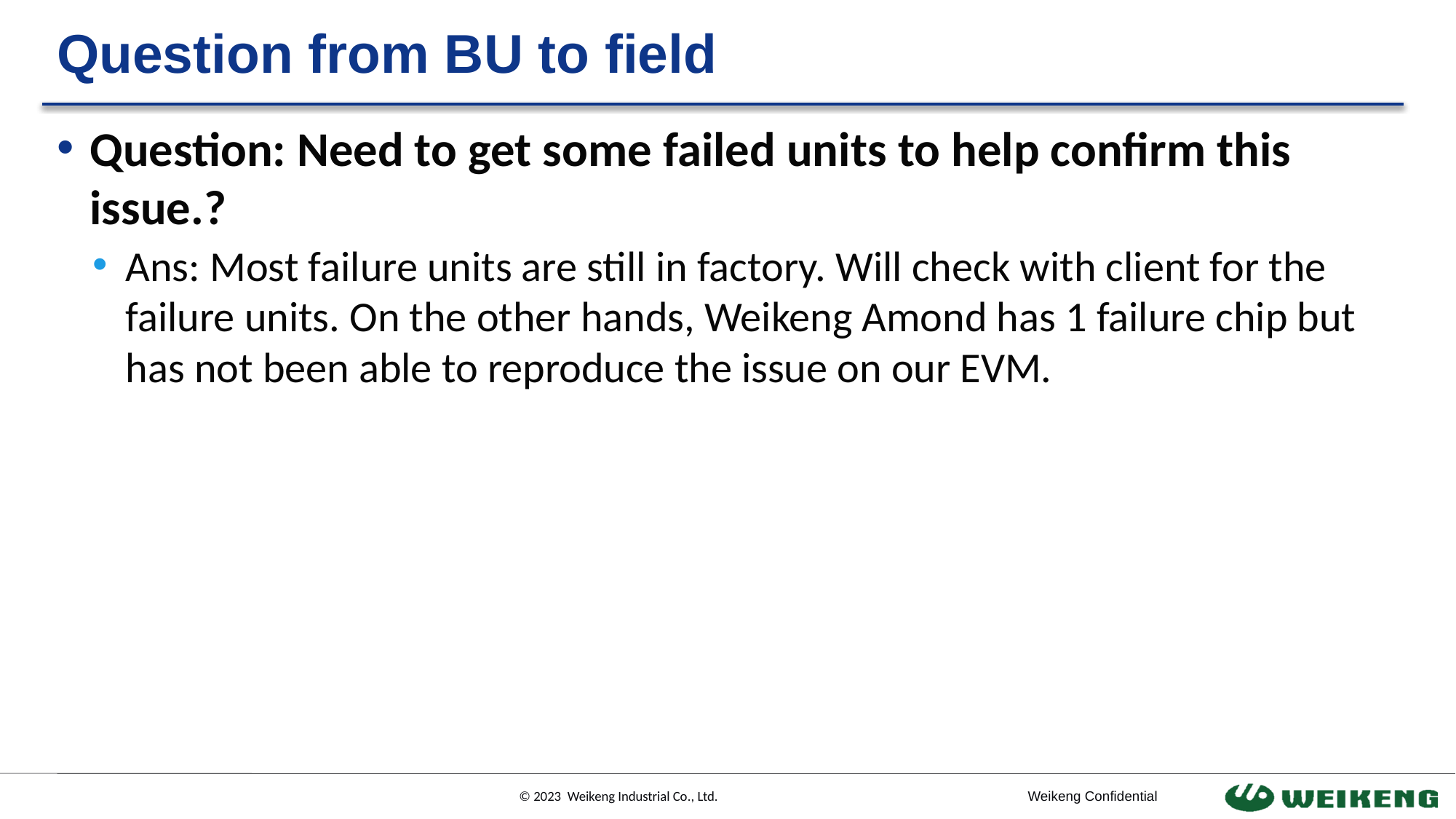

# Question from BU to field
Question: Need to get some failed units to help confirm this issue.?
Ans: Most failure units are still in factory. Will check with client for the failure units. On the other hands, Weikeng Amond has 1 failure chip but has not been able to reproduce the issue on our EVM.